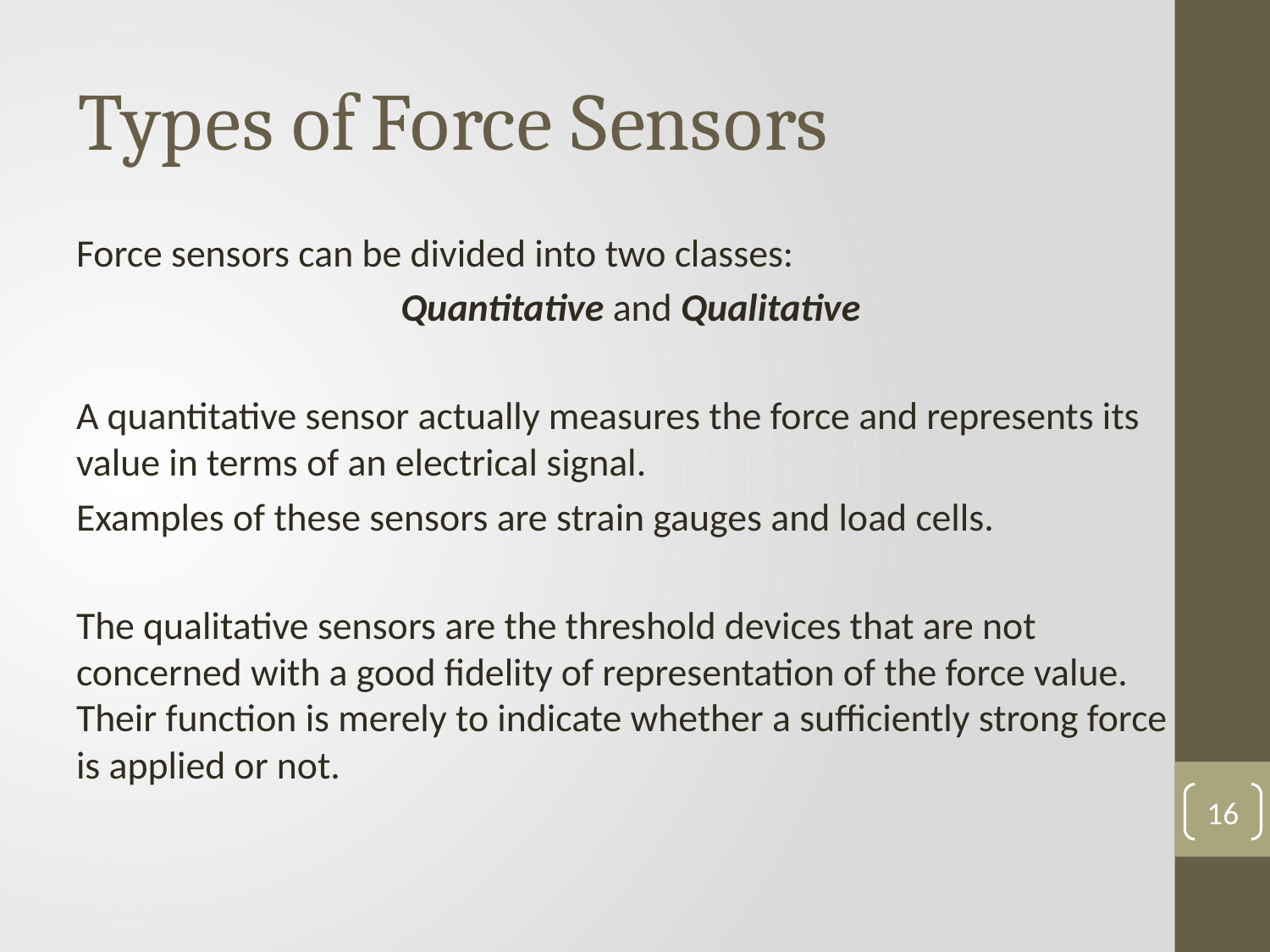

# Types of Force Sensors
Force sensors can be divided into two classes:
Quantitative and Qualitative

A quantitative sensor actually measures the force and represents its value in terms of an electrical signal.
Examples of these sensors are strain gauges and load cells.

The qualitative sensors are the threshold devices that are not concerned with a good fidelity of representation of the force value. Their function is merely to indicate whether a sufficiently strong force is applied or not.

16